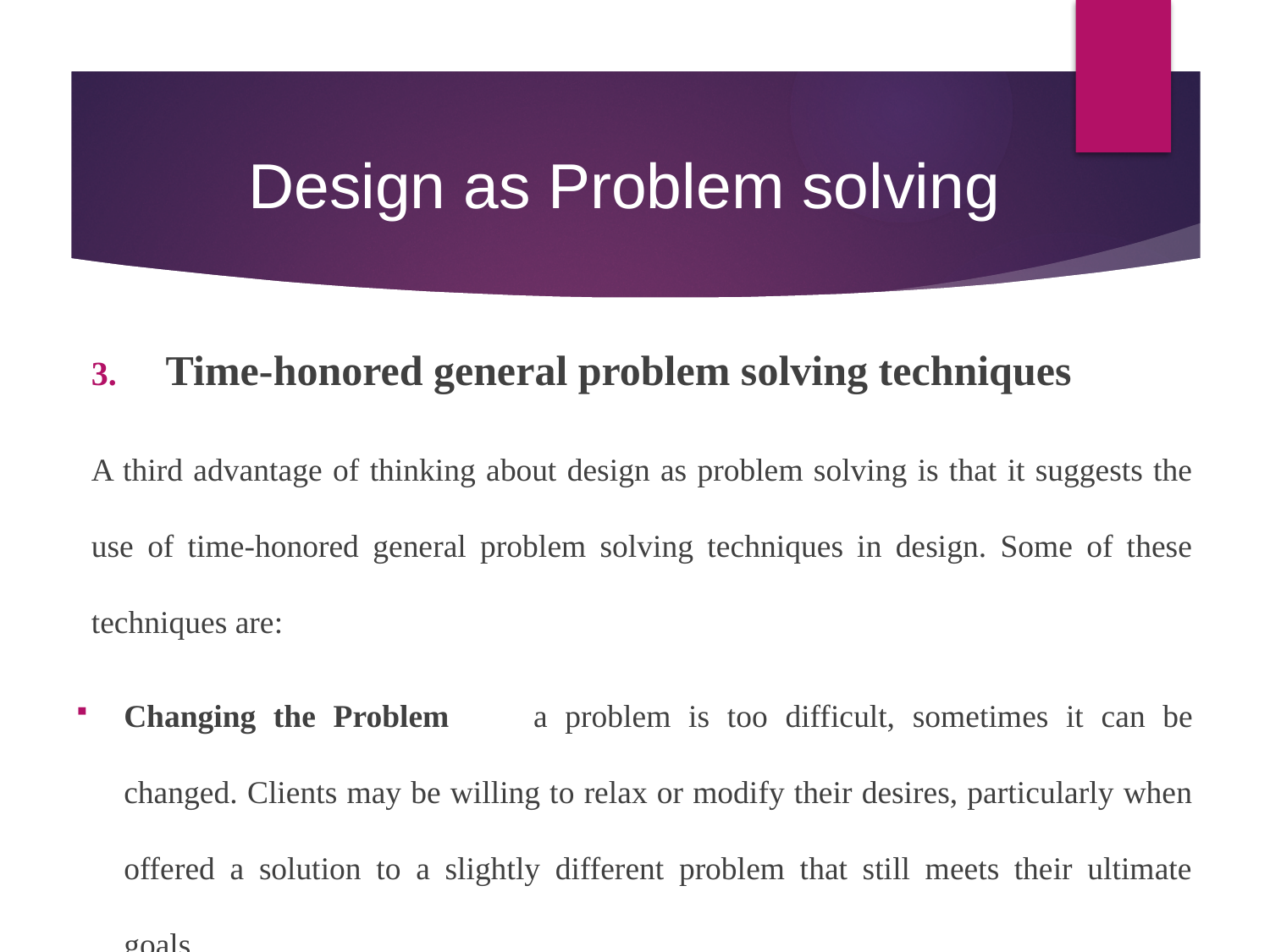

Design as Problem solving
 Time-honored general problem solving techniques
A third advantage of thinking about design as problem solving is that it suggests the use of time-honored general problem solving techniques in design. Some of these techniques are:
Changing the Problem 	a problem is too difficult, sometimes it can be changed. Clients may be willing to relax or modify their desires, particularly when offered a solution to a slightly different problem that still meets their ultimate goals.